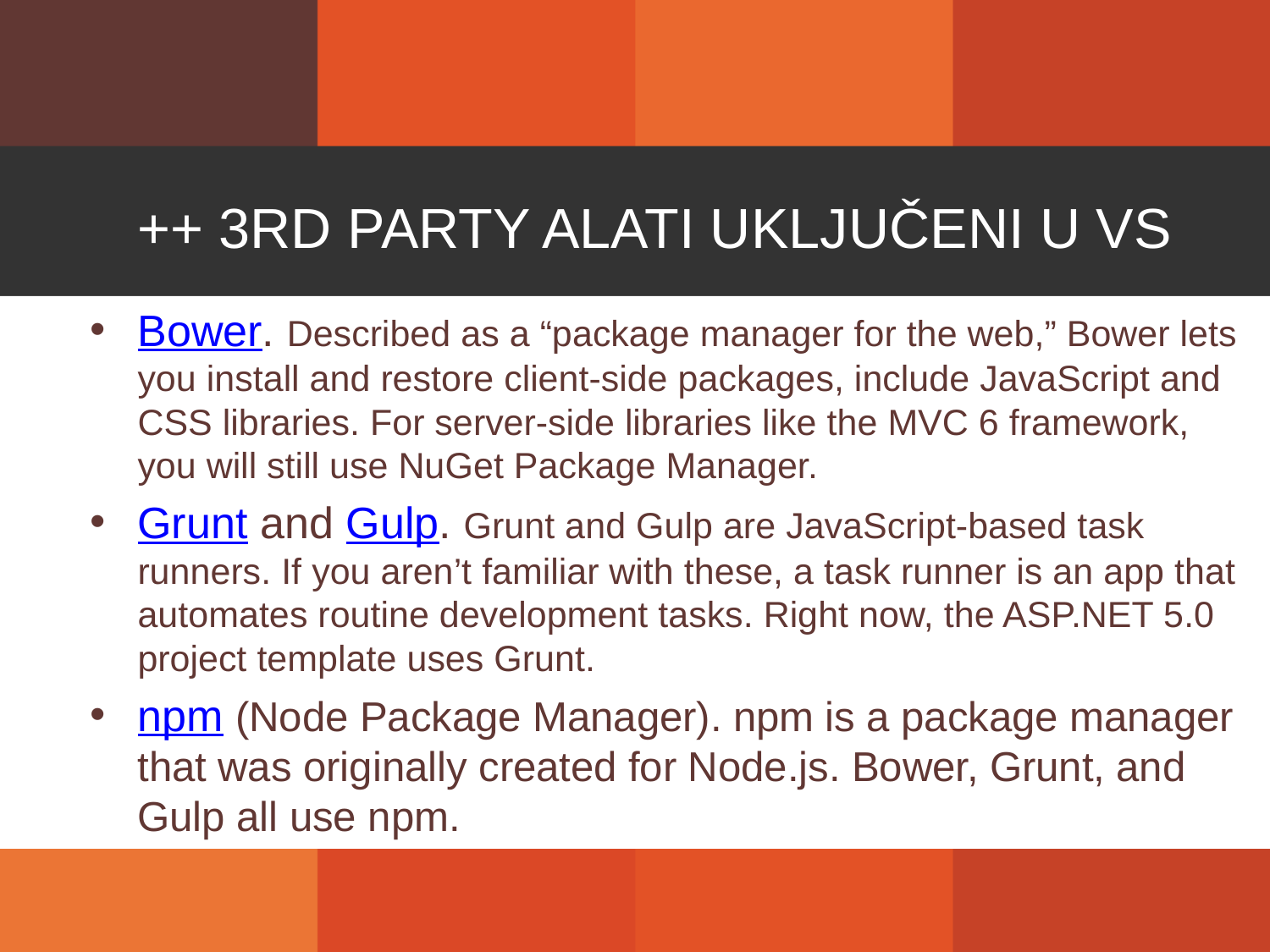

# ++ 3rd party alati uključeni u VS
Bower. Described as a “package manager for the web,” Bower lets you install and restore client-side packages, include JavaScript and CSS libraries. For server-side libraries like the MVC 6 framework, you will still use NuGet Package Manager.
Grunt and Gulp. Grunt and Gulp are JavaScript-based task runners. If you aren’t familiar with these, a task runner is an app that automates routine development tasks. Right now, the ASP.NET 5.0 project template uses Grunt.
npm (Node Package Manager). npm is a package manager that was originally created for Node.js. Bower, Grunt, and Gulp all use npm.